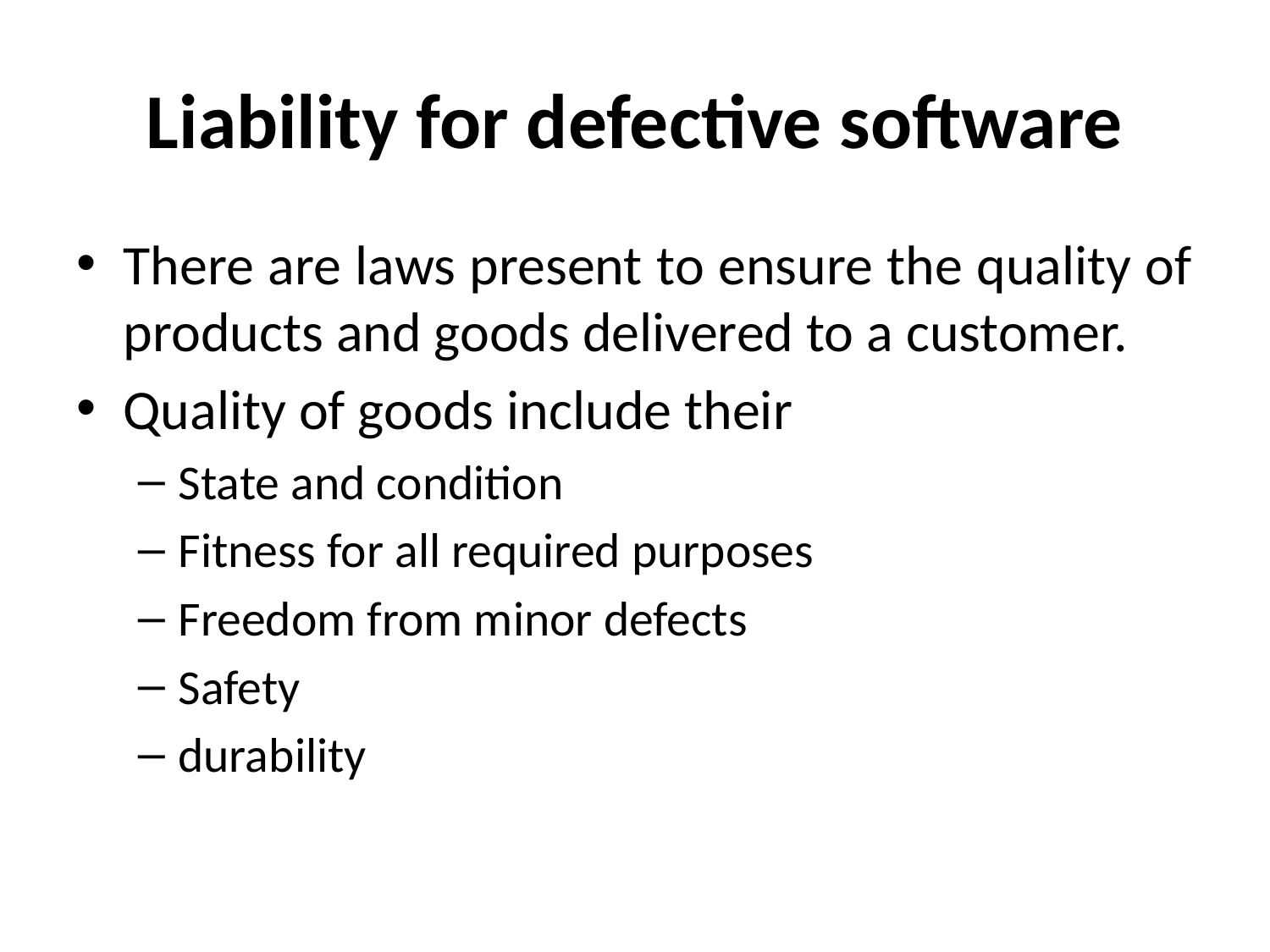

# Liability for defective software
There are laws present to ensure the quality of products and goods delivered to a customer.
Quality of goods include their
State and condition
Fitness for all required purposes
Freedom from minor defects
Safety
durability